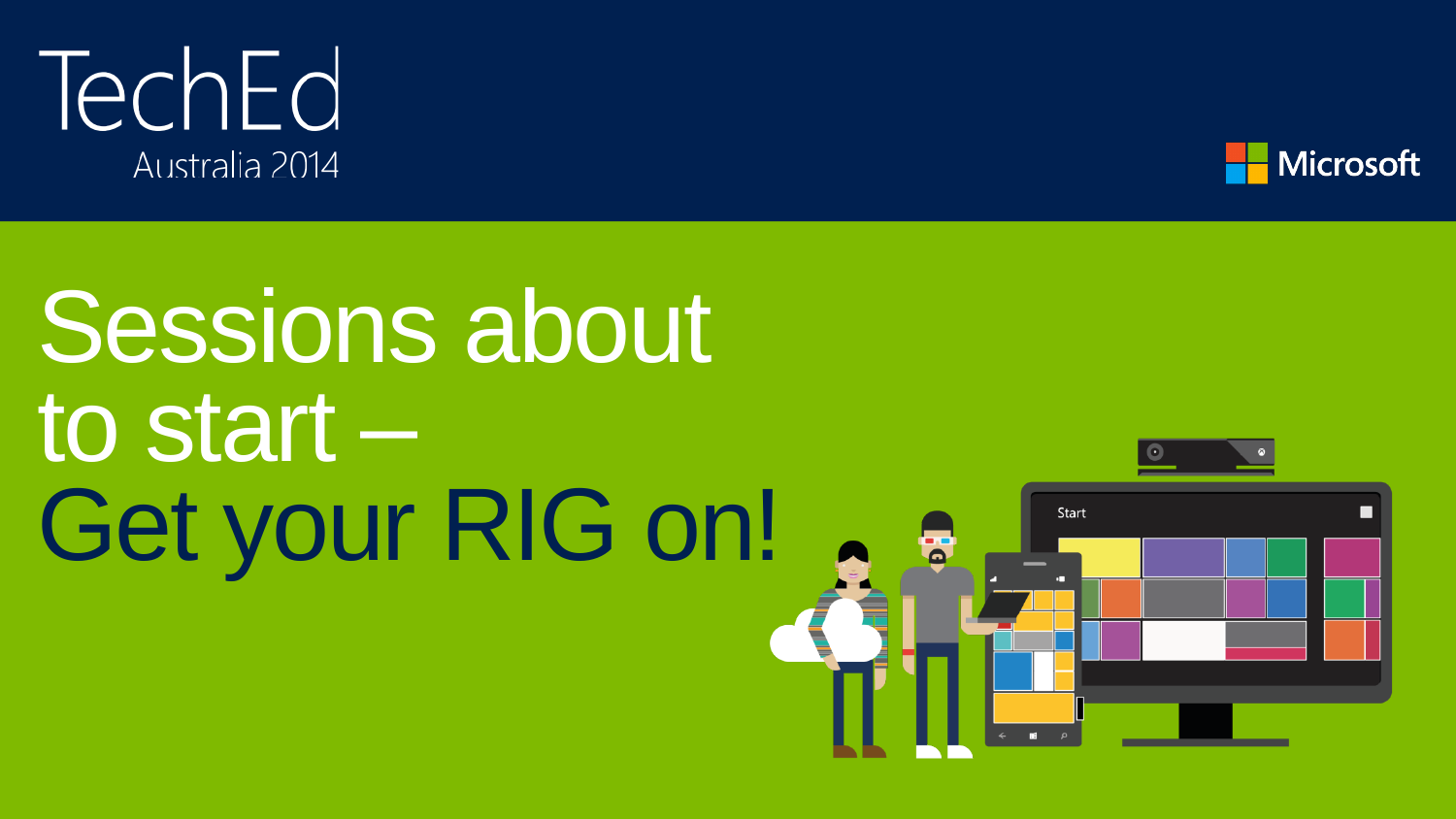

Sessions about
to start –
Get your RIG on!